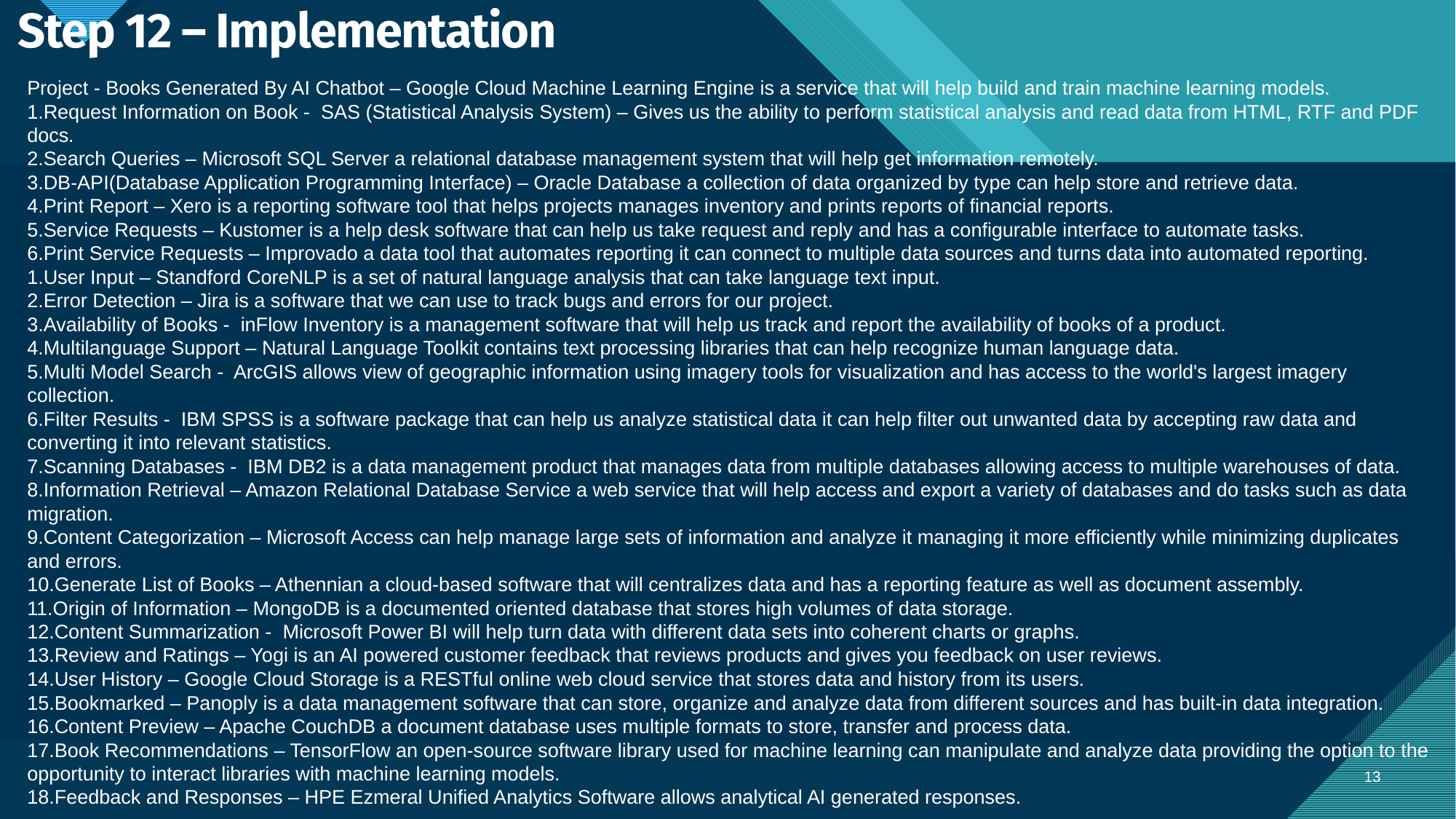

# Step 12 – Implementation
Project - Books Generated By AI Chatbot – Google Cloud Machine Learning Engine is a service that will help build and train machine learning models.
1.Request Information on Book -  SAS (Statistical Analysis System) – Gives us the ability to perform statistical analysis and read data from HTML, RTF and PDF docs.
2.Search Queries – Microsoft SQL Server a relational database management system that will help get information remotely.
3.DB-API(Database Application Programming Interface) – Oracle Database a collection of data organized by type can help store and retrieve data.
4.Print Report – Xero is a reporting software tool that helps projects manages inventory and prints reports of financial reports.
5.Service Requests – Kustomer is a help desk software that can help us take request and reply and has a configurable interface to automate tasks.
6.Print Service Requests – Improvado a data tool that automates reporting it can connect to multiple data sources and turns data into automated reporting.
1.User Input – Standford CoreNLP is a set of natural language analysis that can take language text input.
2.Error Detection – Jira is a software that we can use to track bugs and errors for our project.
3.Availability of Books -  inFlow Inventory is a management software that will help us track and report the availability of books of a product.
4.Multilanguage Support – Natural Language Toolkit contains text processing libraries that can help recognize human language data.
5.Multi Model Search -  ArcGIS allows view of geographic information using imagery tools for visualization and has access to the world's largest imagery collection.
6.Filter Results -  IBM SPSS is a software package that can help us analyze statistical data it can help filter out unwanted data by accepting raw data and converting it into relevant statistics.
7.Scanning Databases -  IBM DB2 is a data management product that manages data from multiple databases allowing access to multiple warehouses of data.
8.Information Retrieval – Amazon Relational Database Service a web service that will help access and export a variety of databases and do tasks such as data migration.
9.Content Categorization – Microsoft Access can help manage large sets of information and analyze it managing it more efficiently while minimizing duplicates and errors.
10.Generate List of Books – Athennian a cloud-based software that will centralizes data and has a reporting feature as well as document assembly.
11.Origin of Information – MongoDB is a documented oriented database that stores high volumes of data storage.
12.Content Summarization -  Microsoft Power BI will help turn data with different data sets into coherent charts or graphs.
13.Review and Ratings – Yogi is an AI powered customer feedback that reviews products and gives you feedback on user reviews.
14.User History – Google Cloud Storage is a RESTful online web cloud service that stores data and history from its users.
15.Bookmarked – Panoply is a data management software that can store, organize and analyze data from different sources and has built-in data integration.
16.Content Preview – Apache CouchDB a document database uses multiple formats to store, transfer and process data.
17.Book Recommendations – TensorFlow an open-source software library used for machine learning can manipulate and analyze data providing the option to the opportunity to interact libraries with machine learning models.
18.Feedback and Responses – HPE Ezmeral Unified Analytics Software allows analytical AI generated responses.
13